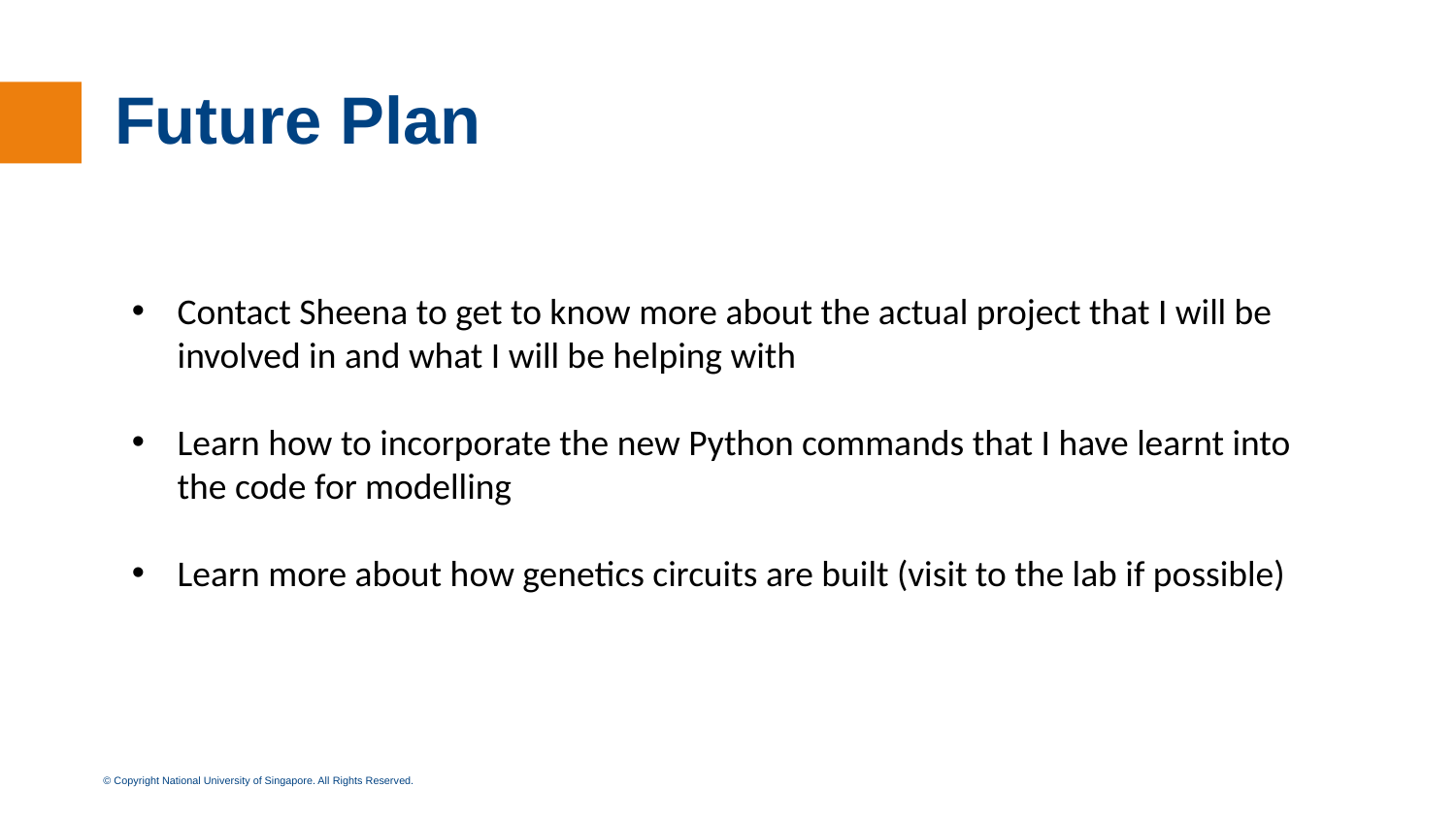

# Future Plan
Contact Sheena to get to know more about the actual project that I will be involved in and what I will be helping with

Learn how to incorporate the new Python commands that I have learnt into the code for modelling

Learn more about how genetics circuits are built (visit to the lab if possible)